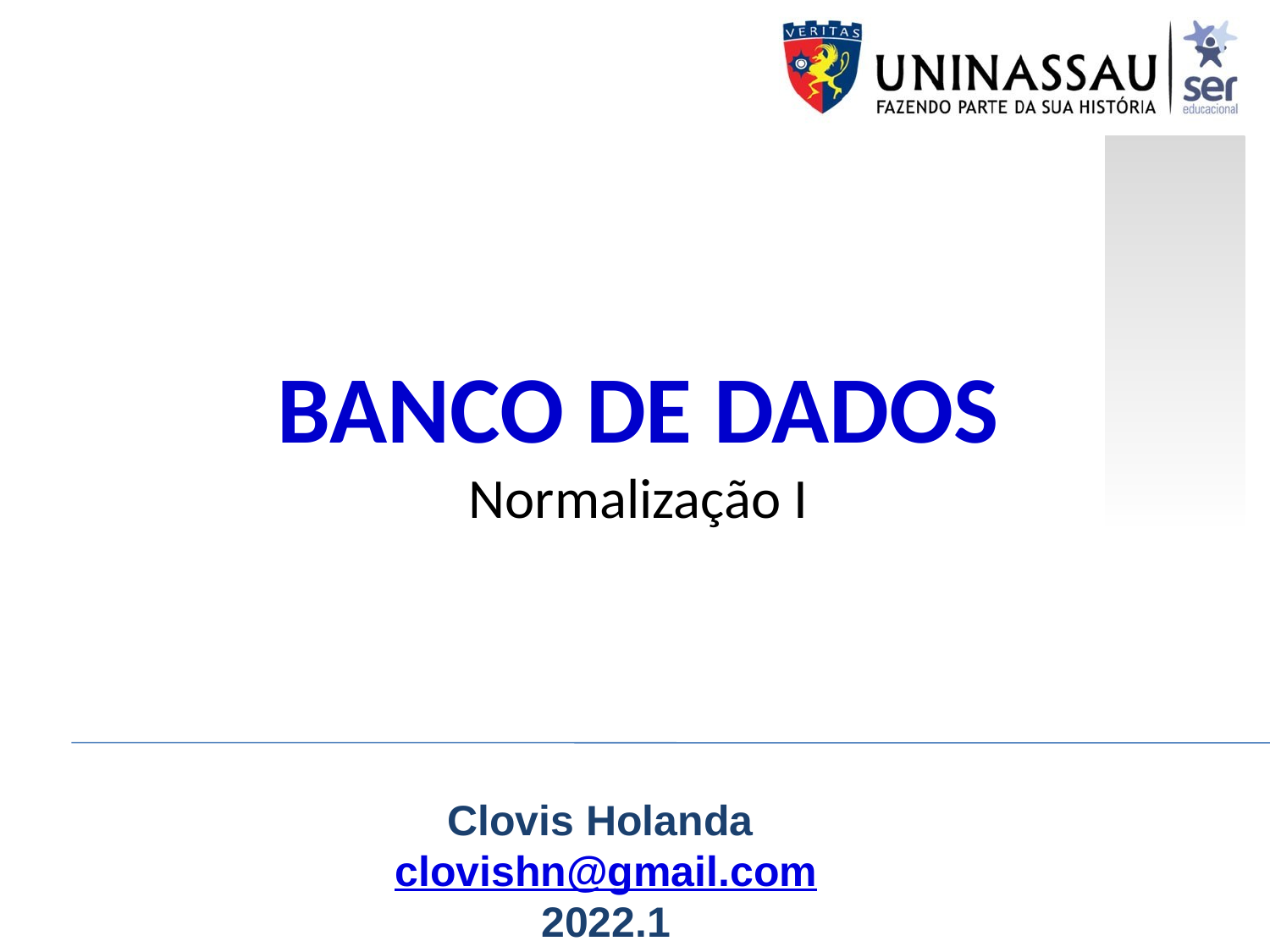

# BANCO DE DADOS Normalização I
Clovis Holanda
clovishn@gmail.com
2022.1